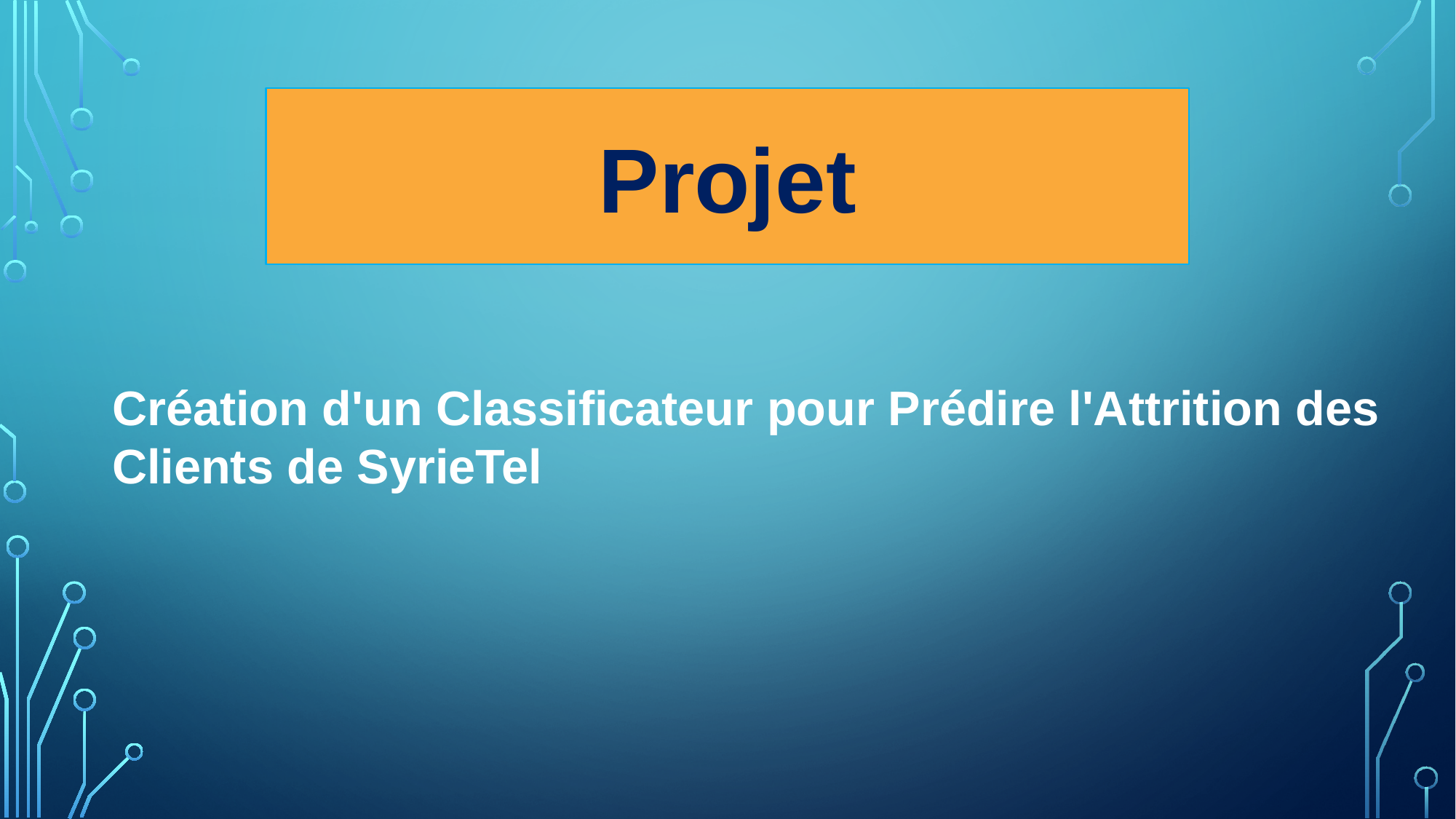

Projet
Création d'un Classificateur pour Prédire l'Attrition des Clients de SyrieTel